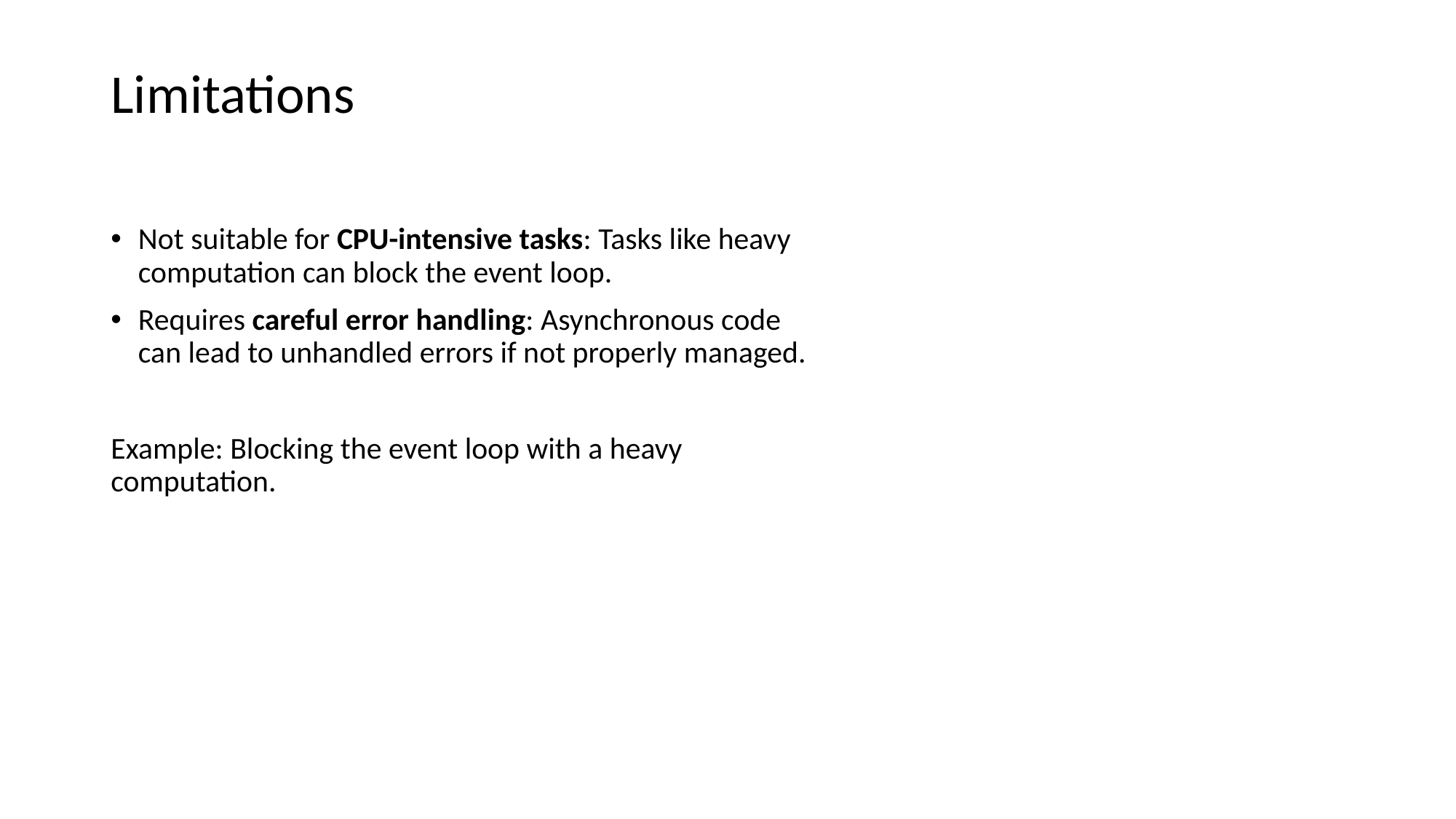

# Limitations
Not suitable for CPU-intensive tasks: Tasks like heavy computation can block the event loop.
Requires careful error handling: Asynchronous code can lead to unhandled errors if not properly managed.

Example: Blocking the event loop with a heavy computation.